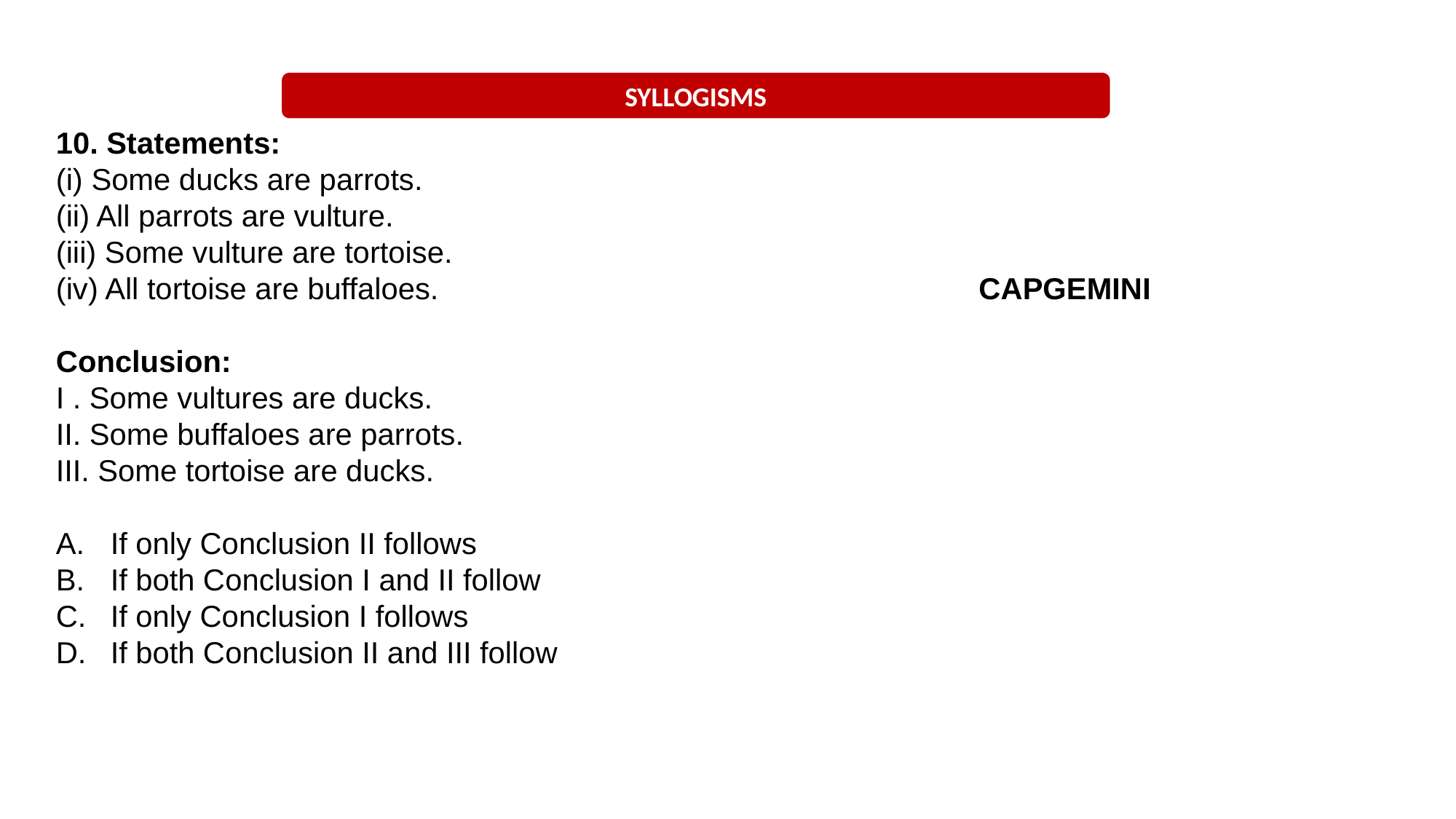

SYLLOGISMS
10. Statements:
(i) Some ducks are parrots.
(ii) All parrots are vulture.
(iii) Some vulture are tortoise.
(iv) All tortoise are buffaloes. 		                                             CAPGEMINI
Conclusion:
I . Some vultures are ducks.
II. Some buffaloes are parrots.
III. Some tortoise are ducks.

If only Conclusion II follows
If both Conclusion I and II follow
If only Conclusion I follows
If both Conclusion II and III follow